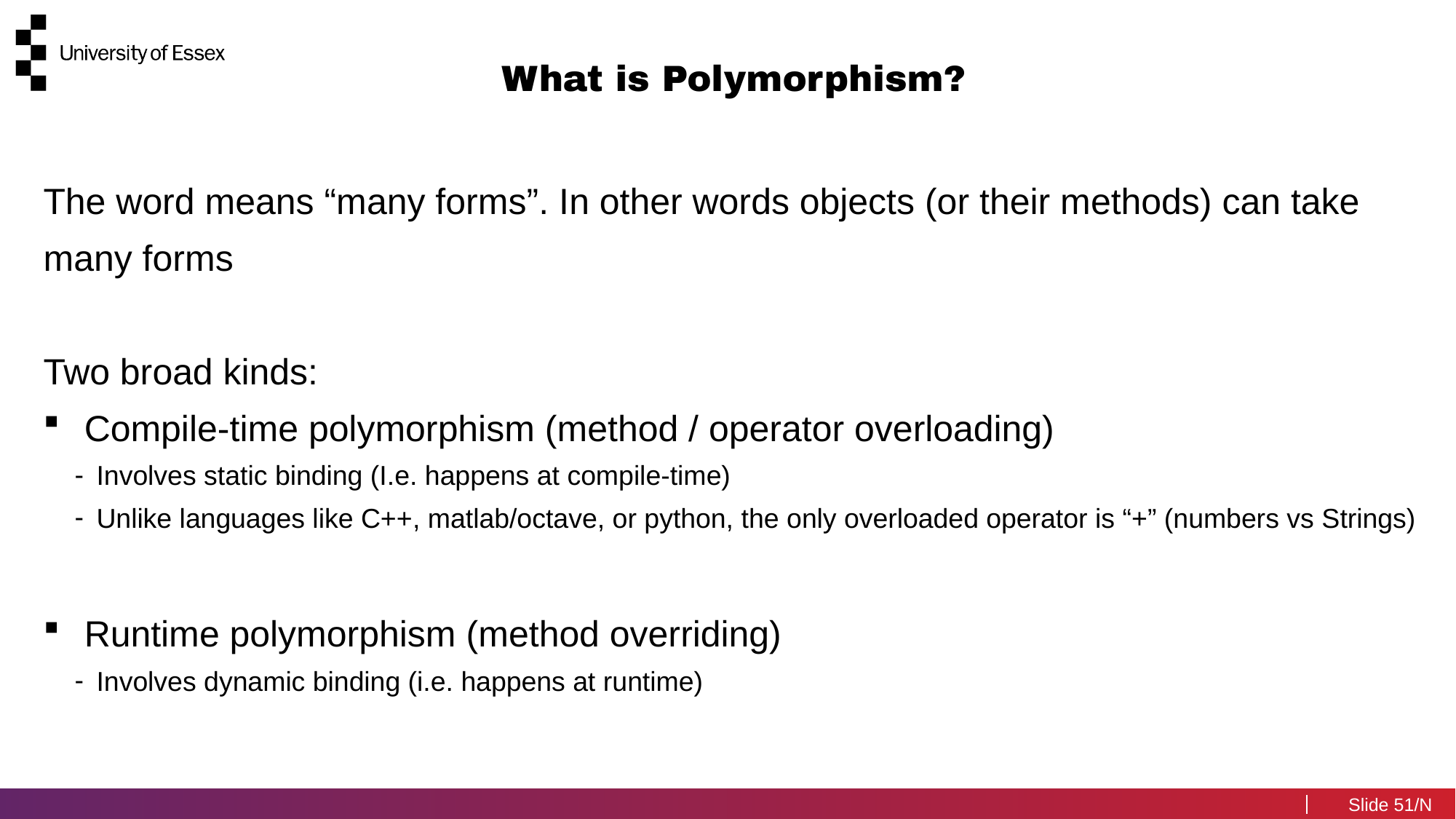

What is Polymorphism?
The word means “many forms”. In other words objects (or their methods) can take many forms

Two broad kinds:
Compile-time polymorphism (method / operator overloading)
Involves static binding (I.e. happens at compile-time)
Unlike languages like C++, matlab/octave, or python, the only overloaded operator is “+” (numbers vs Strings)

Runtime polymorphism (method overriding)
Involves dynamic binding (i.e. happens at runtime)
51/N